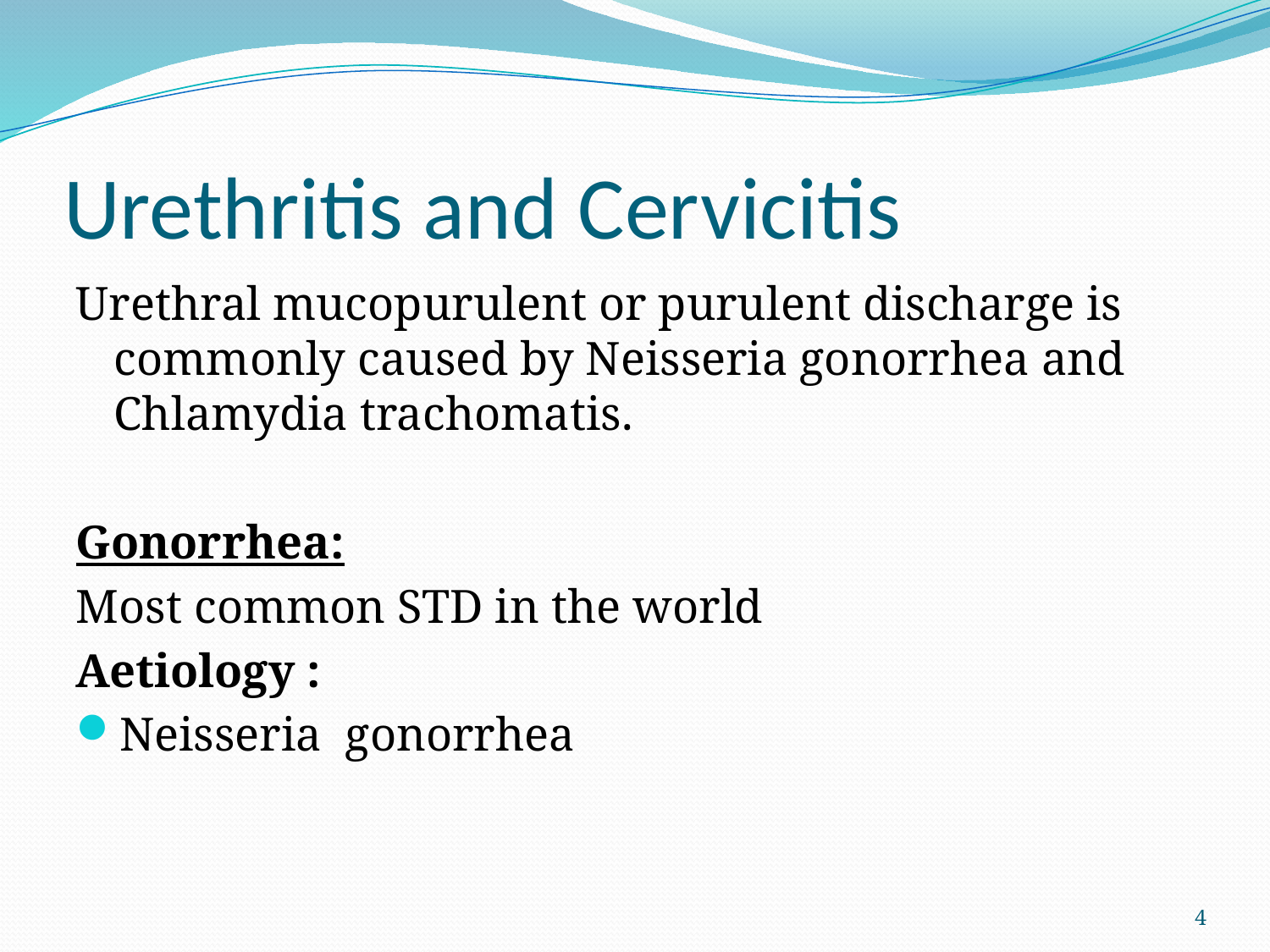

# Urethritis and Cervicitis
Urethral mucopurulent or purulent discharge is commonly caused by Neisseria gonorrhea and Chlamydia trachomatis.

Gonorrhea:
Most common STD in the world
Aetiology :
Neisseria  gonorrhea

4